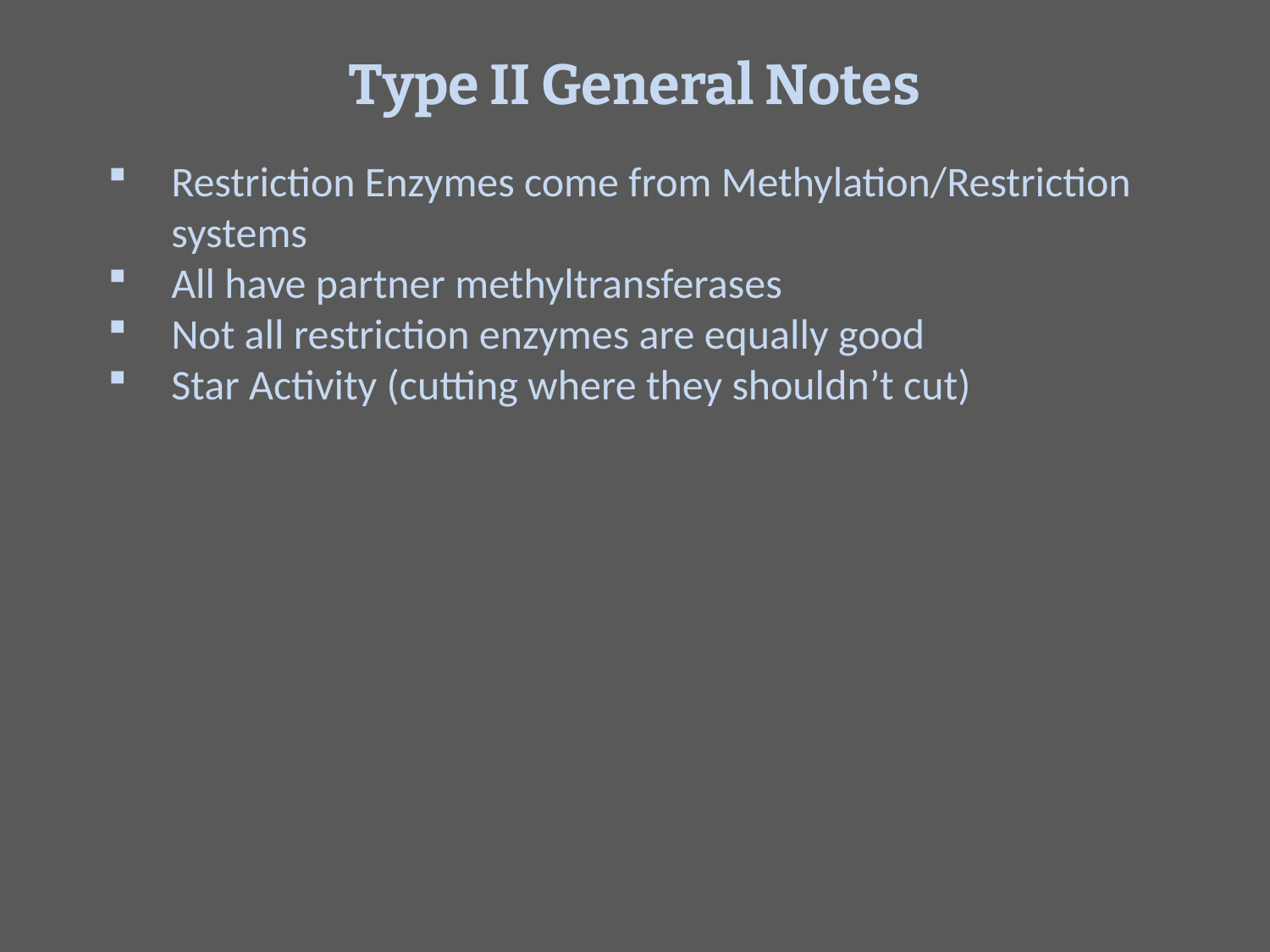

Type II General Notes
Restriction Enzymes come from Methylation/Restriction systems
All have partner methyltransferases
Not all restriction enzymes are equally good
Star Activity (cutting where they shouldn’t cut)